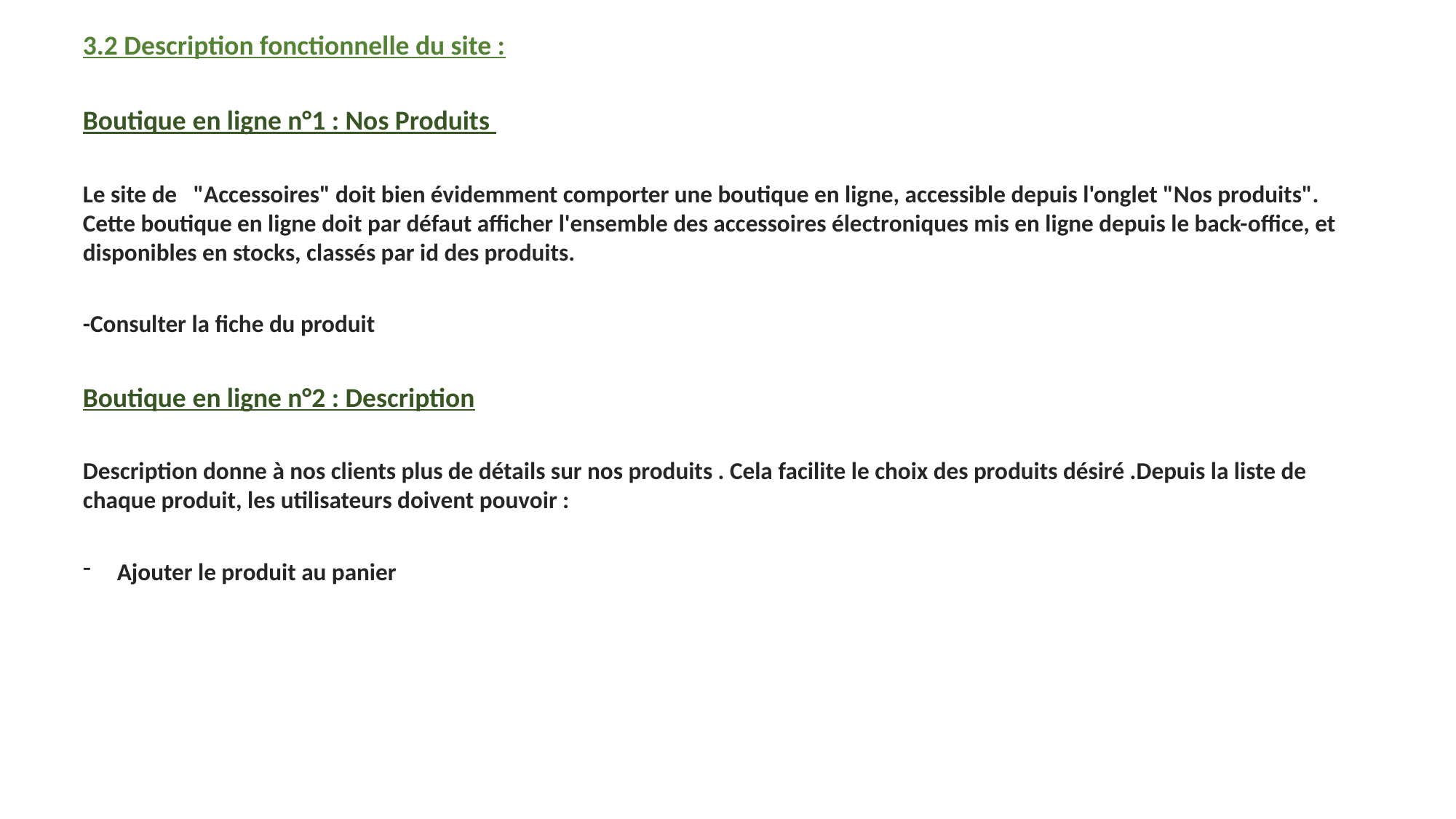

3.2 Description fonctionnelle du site :
Boutique en ligne n°1 : Nos Produits
Le site de   "Accessoires" doit bien évidemment comporter une boutique en ligne, accessible depuis l'onglet "Nos produits". Cette boutique en ligne doit par défaut afficher l'ensemble des accessoires électroniques mis en ligne depuis le back-office, et disponibles en stocks, classés par id des produits.
-Consulter la fiche du produit
Boutique en ligne n°2 : Description
Description donne à nos clients plus de détails sur nos produits . Cela facilite le choix des produits désiré .Depuis la liste de chaque produit, les utilisateurs doivent pouvoir :
Ajouter le produit au panier